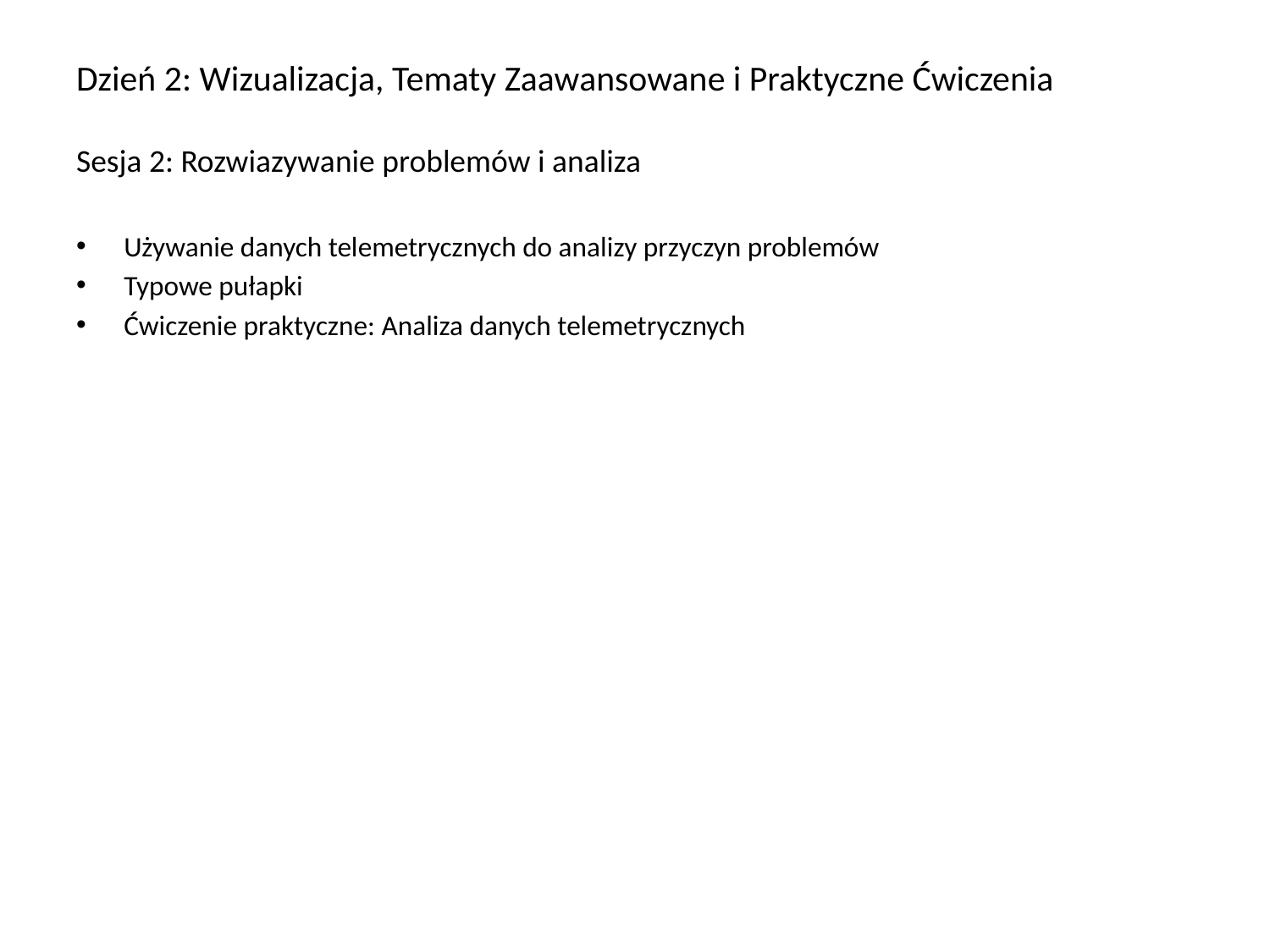

# Dzień 2: Wizualizacja, Tematy Zaawansowane i Praktyczne Ćwiczenia Sesja 2: Rozwiazywanie problemów i analiza
Używanie danych telemetrycznych do analizy przyczyn problemów
Typowe pułapki
Ćwiczenie praktyczne: Analiza danych telemetrycznych